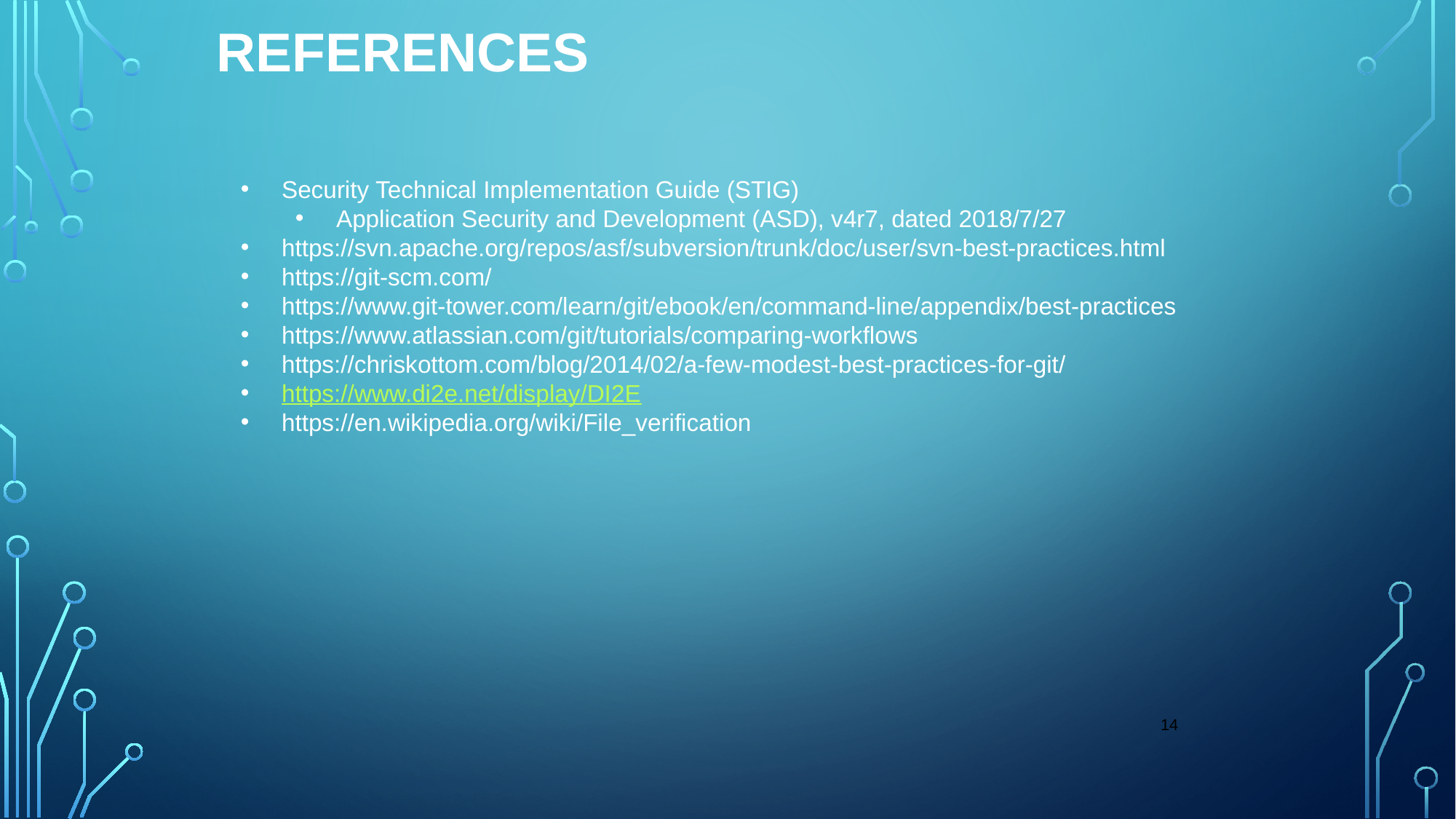

# References
Security Technical Implementation Guide (STIG)
Application Security and Development (ASD), v4r7, dated 2018/7/27
https://svn.apache.org/repos/asf/subversion/trunk/doc/user/svn-best-practices.html
https://git-scm.com/
https://www.git-tower.com/learn/git/ebook/en/command-line/appendix/best-practices
https://www.atlassian.com/git/tutorials/comparing-workflows
https://chriskottom.com/blog/2014/02/a-few-modest-best-practices-for-git/
https://www.di2e.net/display/DI2E
https://en.wikipedia.org/wiki/File_verification

14